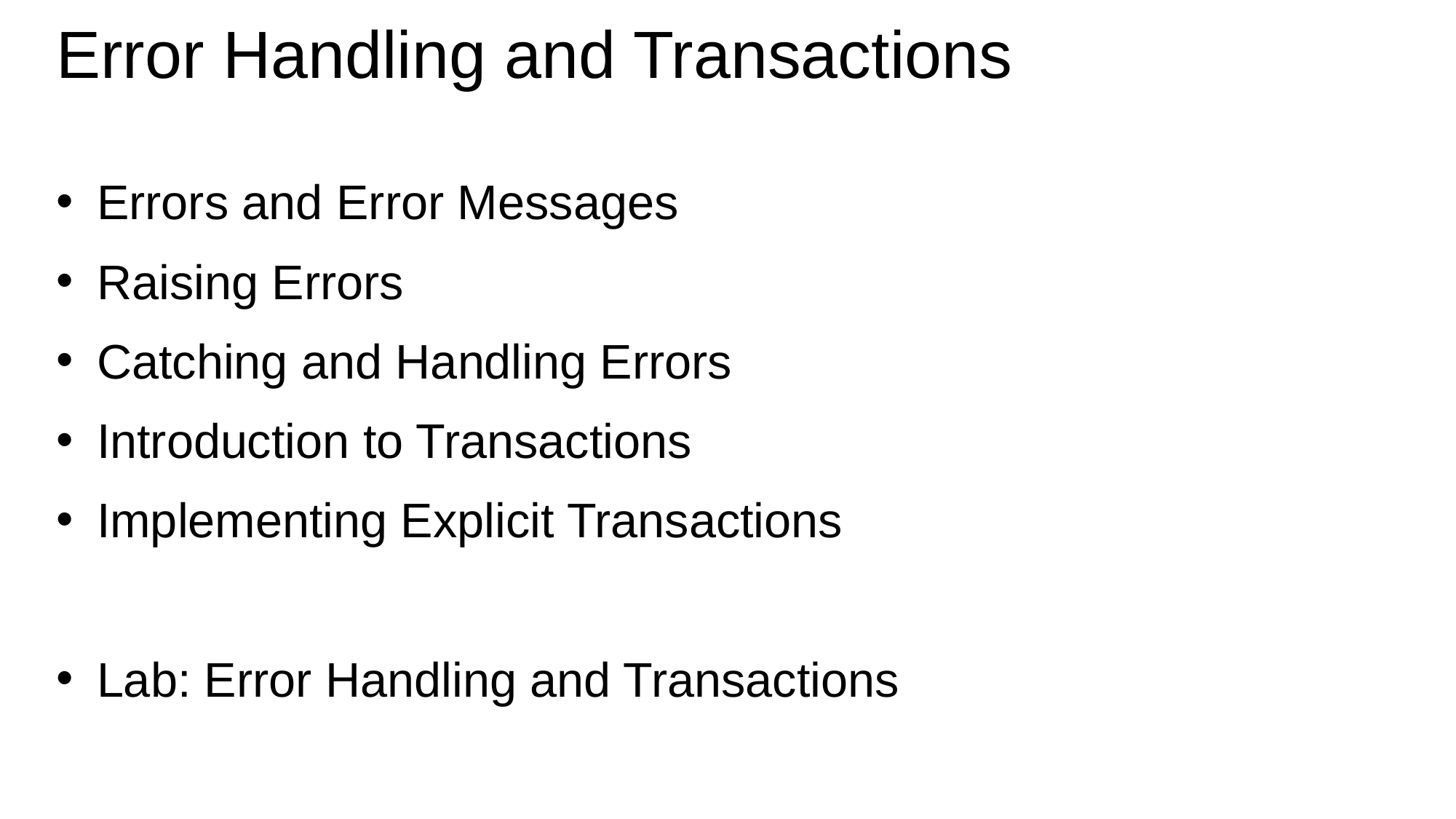

# Error Handling and Transactions
Errors and Error Messages
Raising Errors
Catching and Handling Errors
Introduction to Transactions
Implementing Explicit Transactions

Lab: Error Handling and Transactions